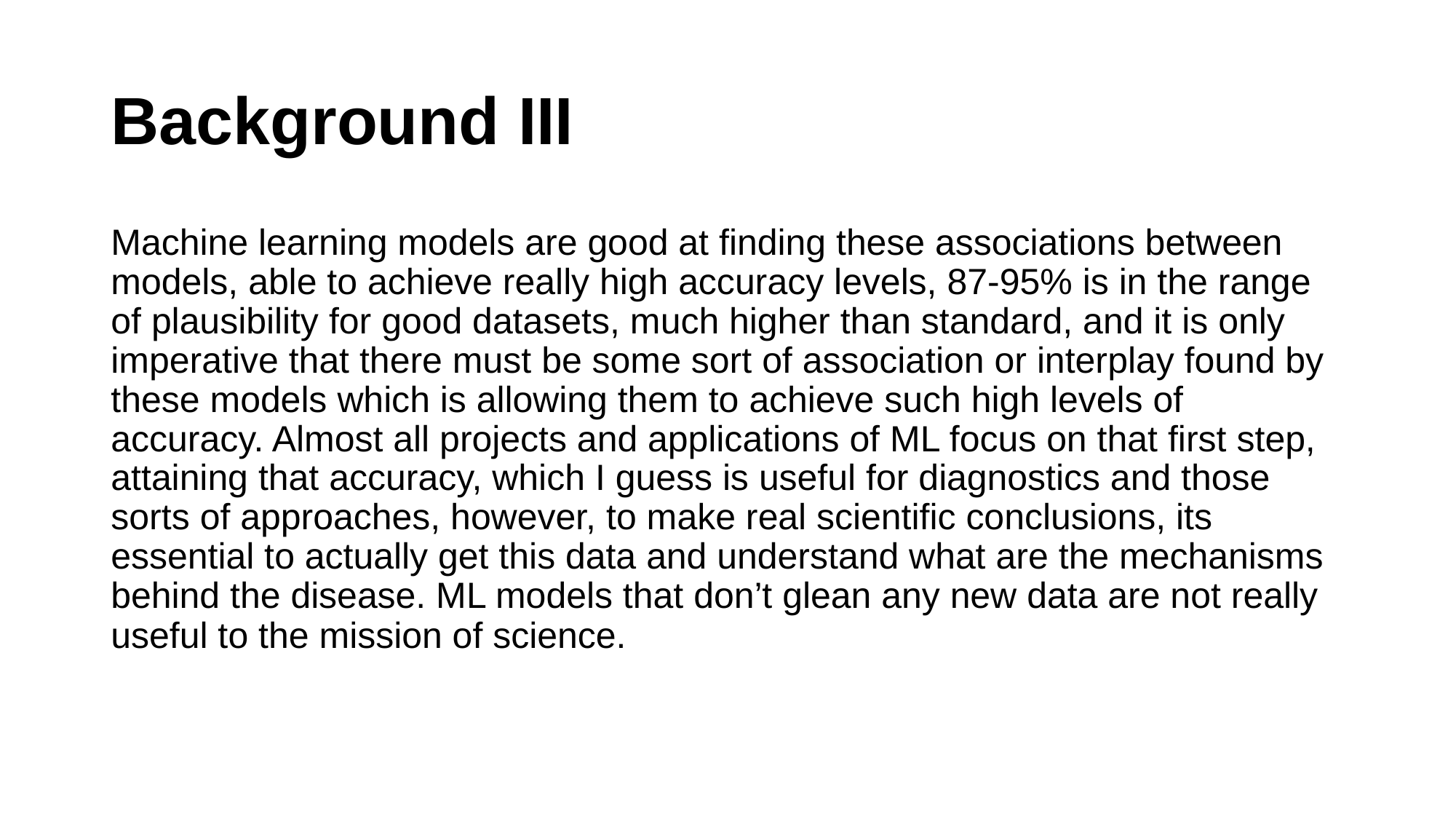

# Background III
Machine learning models are good at finding these associations between models, able to achieve really high accuracy levels, 87-95% is in the range of plausibility for good datasets, much higher than standard, and it is only imperative that there must be some sort of association or interplay found by these models which is allowing them to achieve such high levels of accuracy. Almost all projects and applications of ML focus on that first step, attaining that accuracy, which I guess is useful for diagnostics and those sorts of approaches, however, to make real scientific conclusions, its essential to actually get this data and understand what are the mechanisms behind the disease. ML models that don’t glean any new data are not really useful to the mission of science.